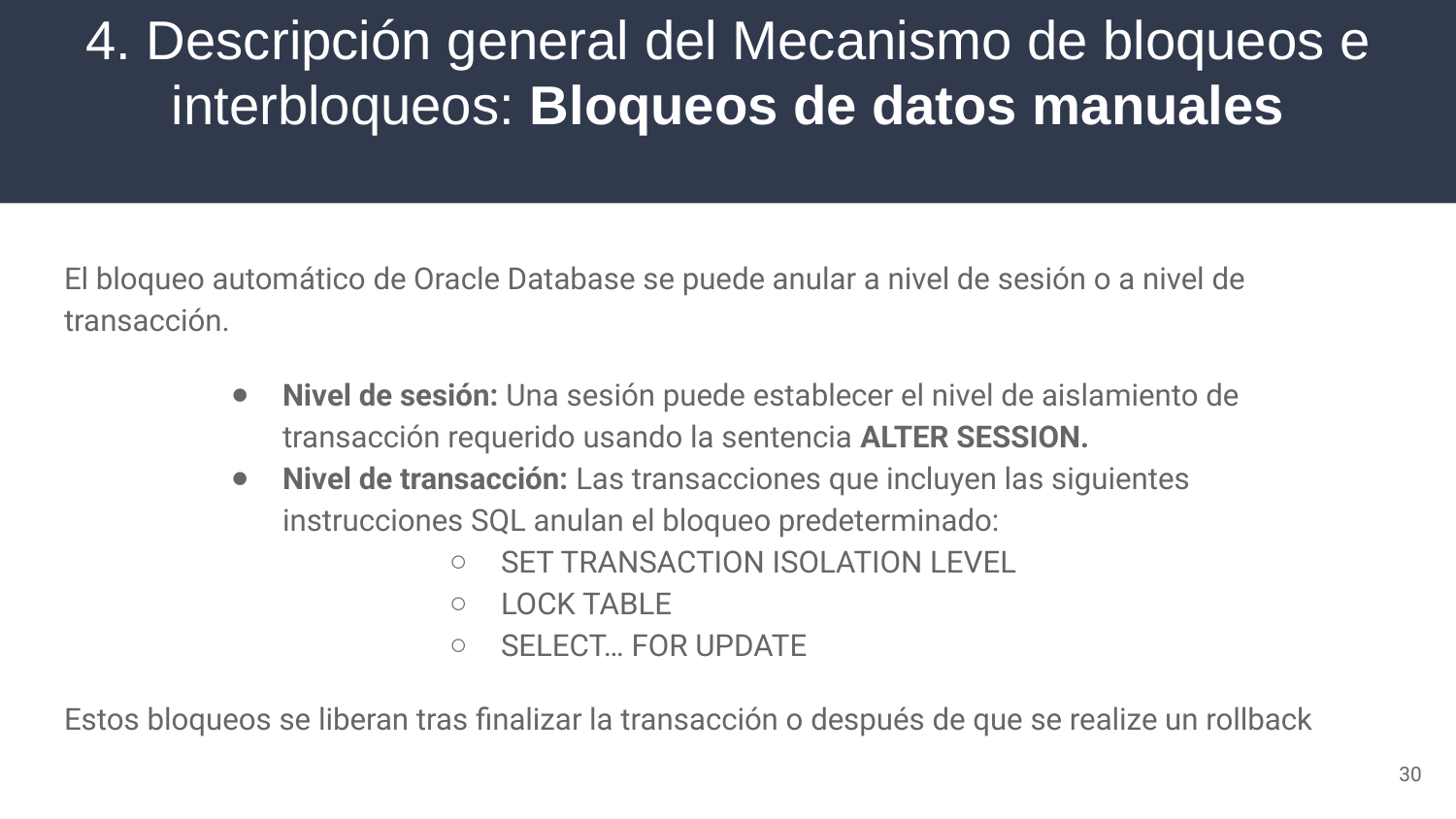

# 4. Descripción general del Mecanismo de bloqueos e interbloqueos: Bloqueos de datos manuales

El bloqueo automático de Oracle Database se puede anular a nivel de sesión o a nivel de transacción.
Nivel de sesión: Una sesión puede establecer el nivel de aislamiento de transacción requerido usando la sentencia ALTER SESSION.
Nivel de transacción: Las transacciones que incluyen las siguientes instrucciones SQL anulan el bloqueo predeterminado:
SET TRANSACTION ISOLATION LEVEL
LOCK TABLE
SELECT… FOR UPDATE
Estos bloqueos se liberan tras finalizar la transacción o después de que se realize un rollback

30